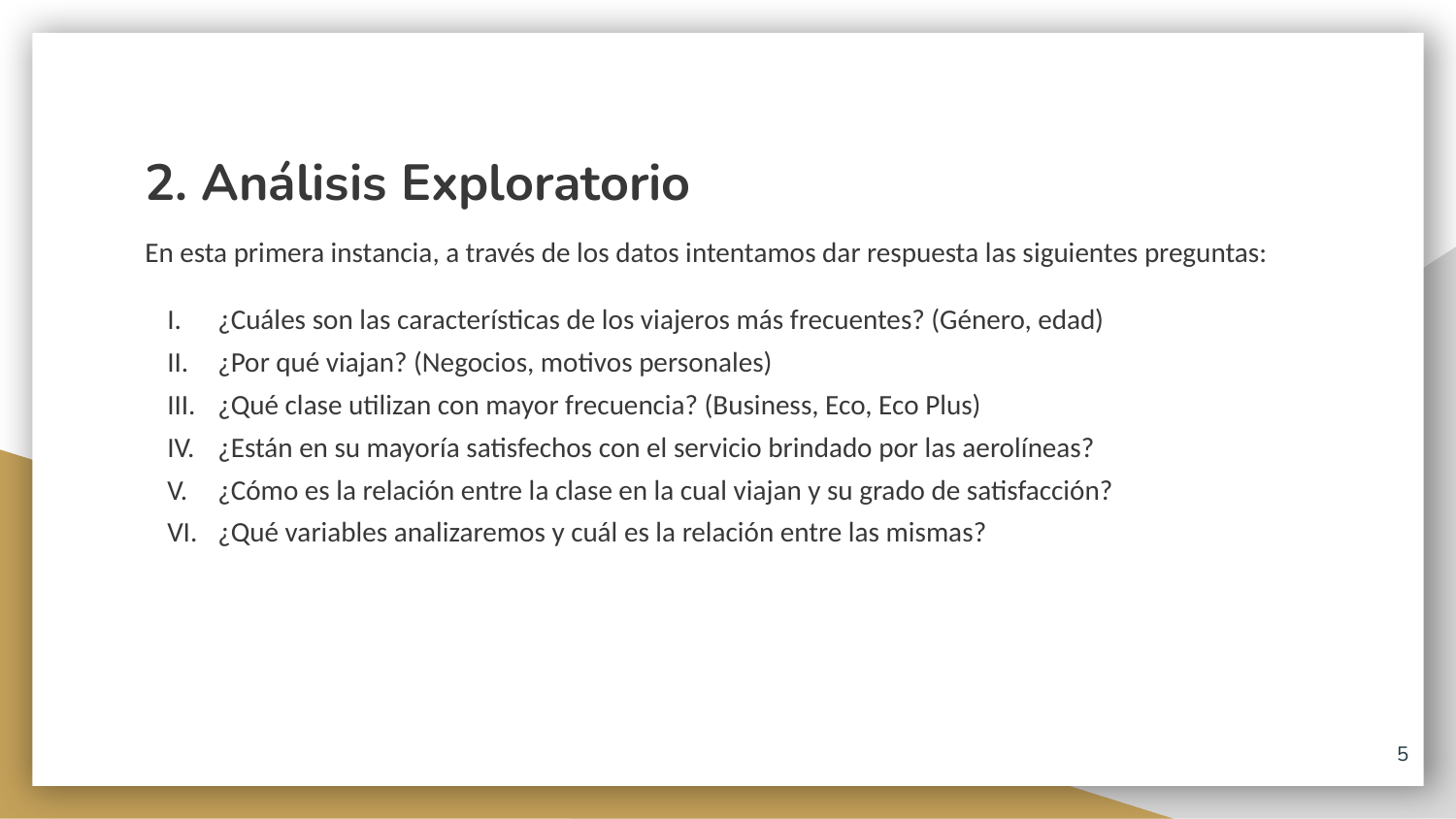

# 2. Análisis Exploratorio
En esta primera instancia, a través de los datos intentamos dar respuesta las siguientes preguntas:
¿Cuáles son las características de los viajeros más frecuentes? (Género, edad)
¿Por qué viajan? (Negocios, motivos personales)
¿Qué clase utilizan con mayor frecuencia? (Business, Eco, Eco Plus)
¿Están en su mayoría satisfechos con el servicio brindado por las aerolíneas?
¿Cómo es la relación entre la clase en la cual viajan y su grado de satisfacción?
¿Qué variables analizaremos y cuál es la relación entre las mismas?
5